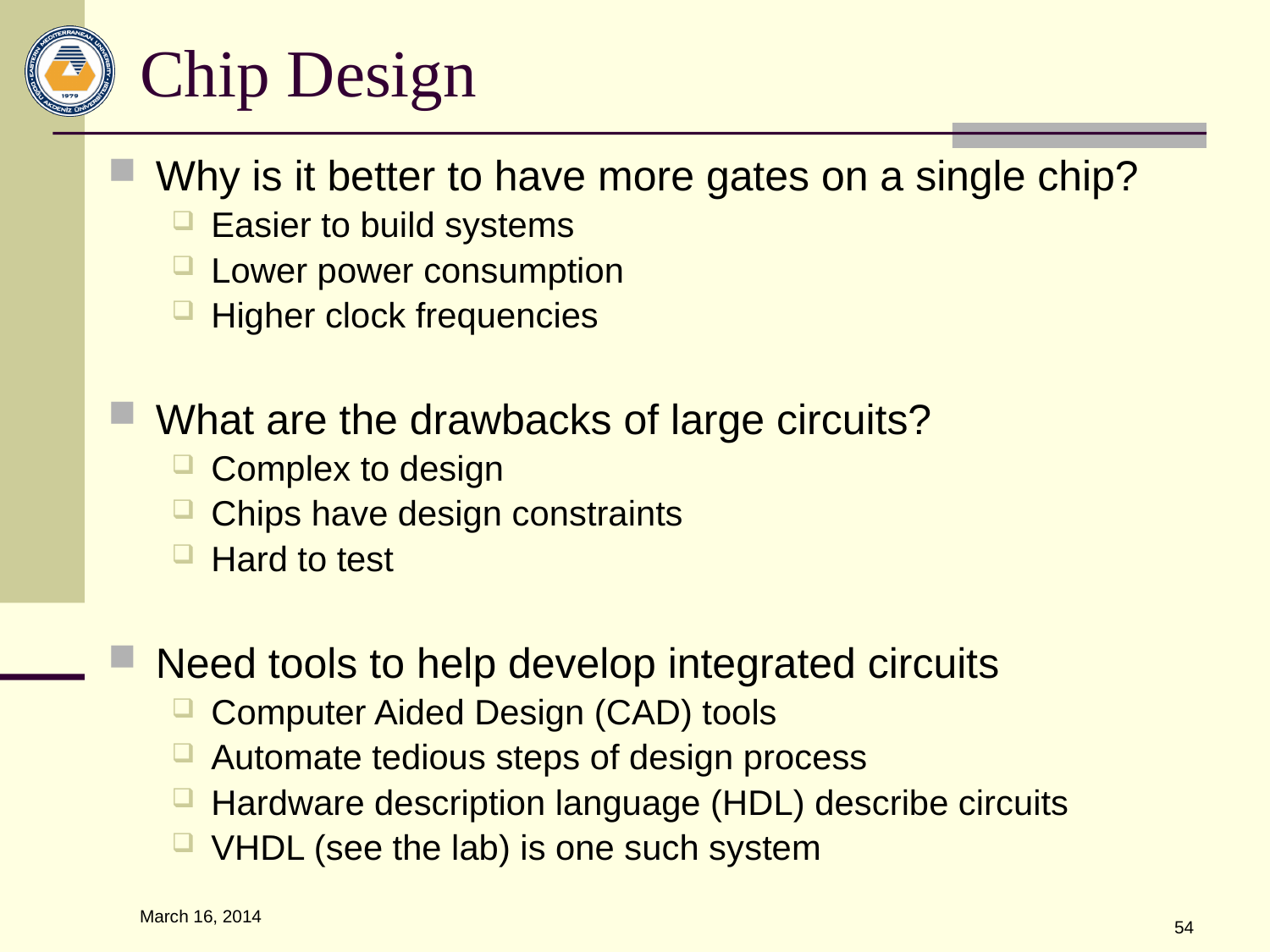

# Chip Design
Why is it better to have more gates on a single chip?
Easier to build systems
Lower power consumption
Higher clock frequencies

What are the drawbacks of large circuits?
Complex to design
Chips have design constraints
Hard to test

Need tools to help develop integrated circuits
Computer Aided Design (CAD) tools
Automate tedious steps of design process
Hardware description language (HDL) describe circuits
VHDL (see the lab) is one such system
March 16, 2014
54